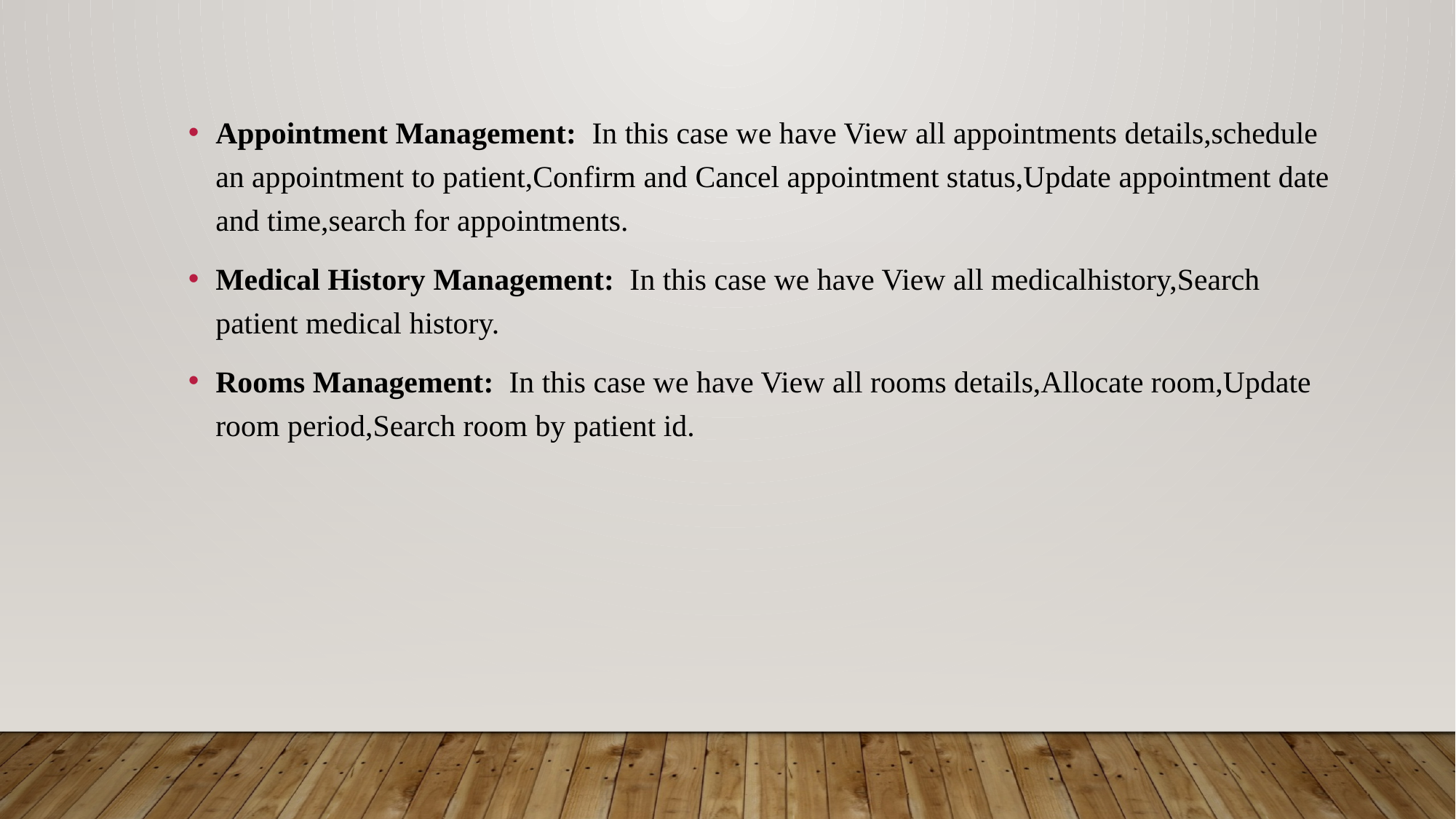

Appointment Management:  In this case we have View all appointments details,schedule an appointment to patient,Confirm and Cancel appointment status,Update appointment date and time,search for appointments.
Medical History Management:  In this case we have View all medicalhistory,Search patient medical history.
Rooms Management:  In this case we have View all rooms details,Allocate room,Update room period,Search room by patient id.